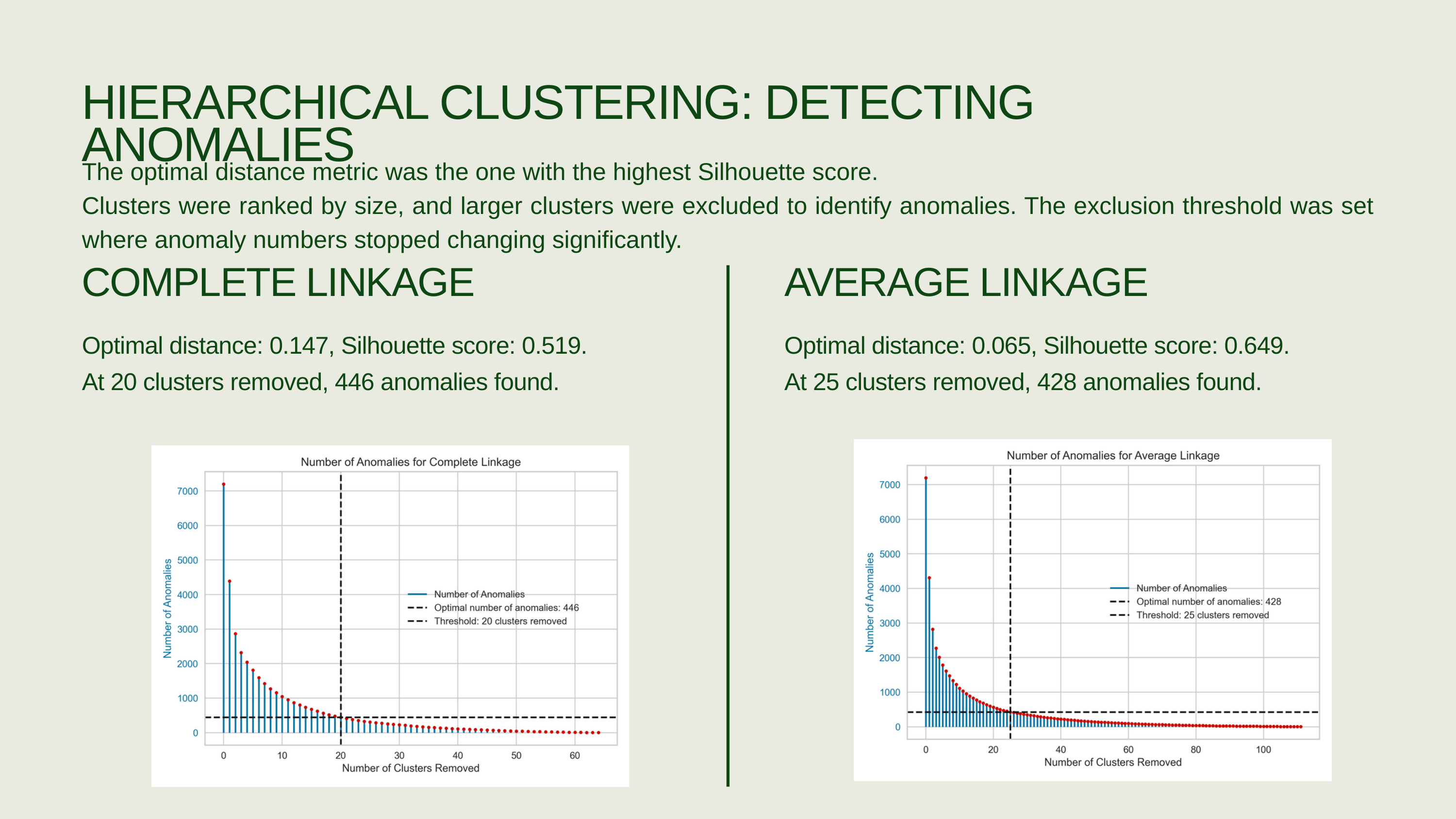

HIERARCHICAL CLUSTERING: DETECTING ANOMALIES
The optimal distance metric was the one with the highest Silhouette score.
Clusters were ranked by size, and larger clusters were excluded to identify anomalies. The exclusion threshold was set where anomaly numbers stopped changing significantly.

COMPLETE LINKAGE
AVERAGE LINKAGE
Optimal distance: 0.147, Silhouette score: 0.519.
At 20 clusters removed, 446 anomalies found.
Optimal distance: 0.065, Silhouette score: 0.649.
At 25 clusters removed, 428 anomalies found.